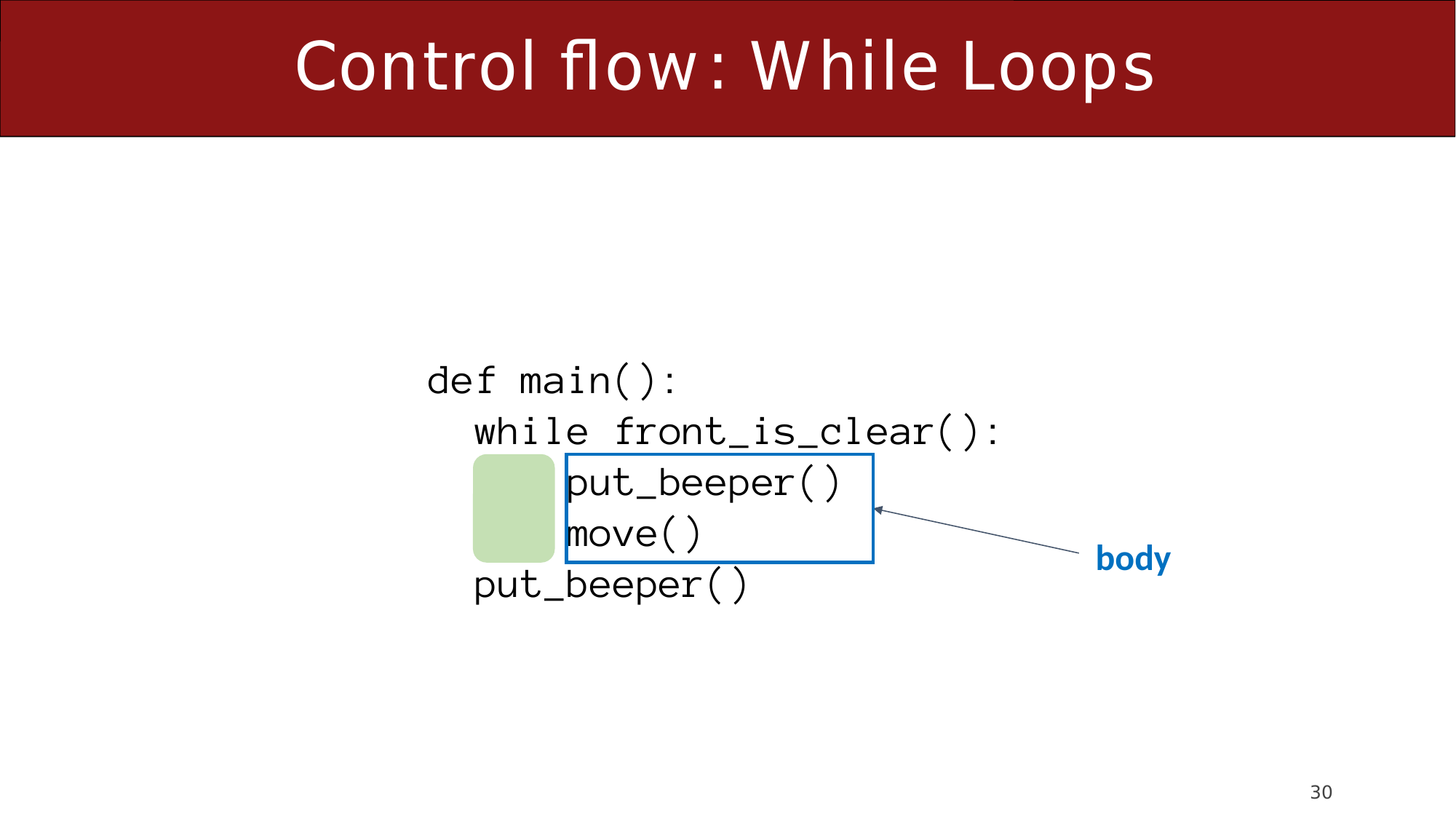

# Control flow: While Loops
def main():
  while front_is_clear():
      put_beeper()
      move()
  put_beeper()

body